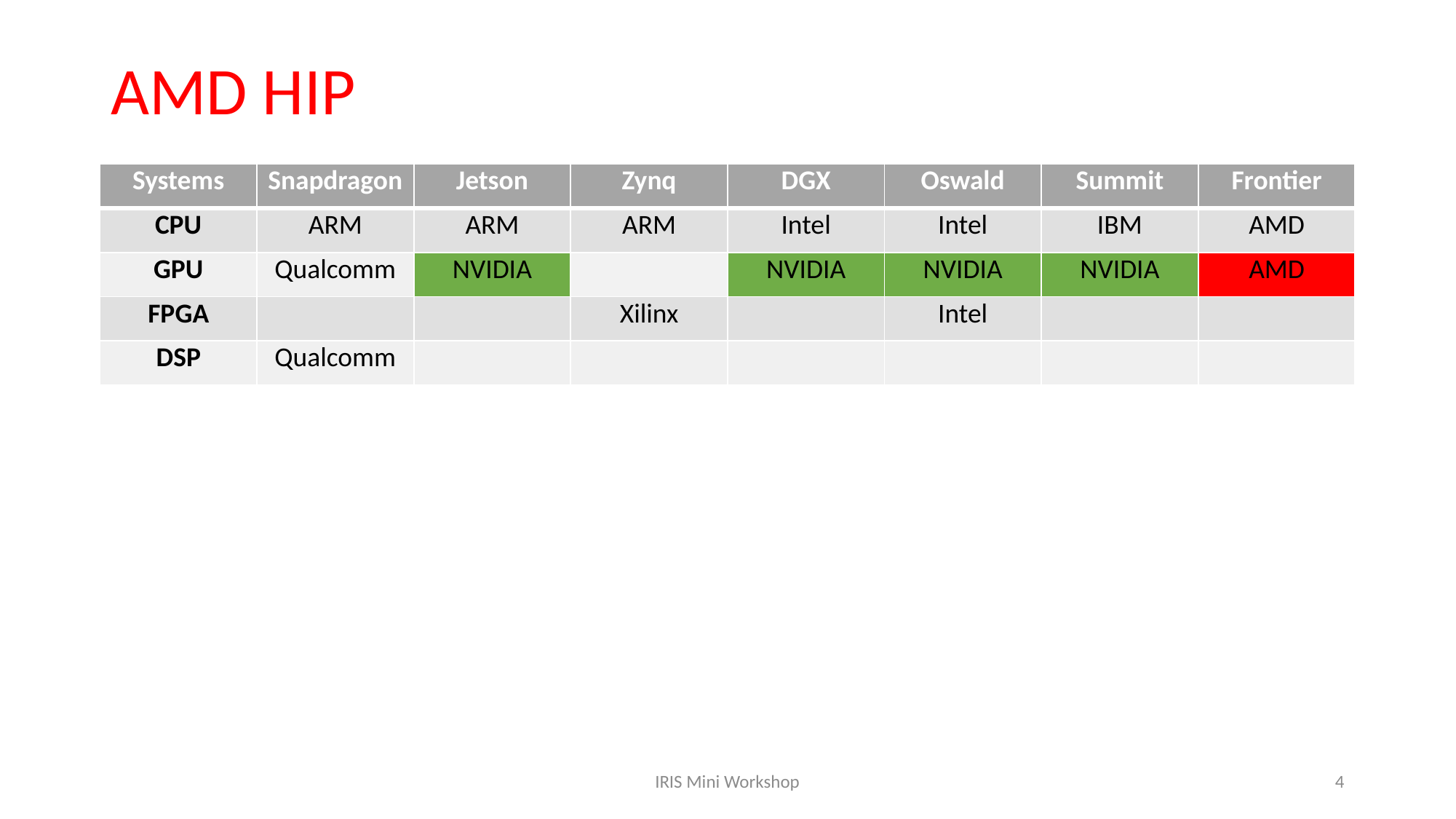

# AMD HIP
| Systems | Snapdragon | Jetson | Zynq | DGX | Oswald | Summit | Frontier |
| --- | --- | --- | --- | --- | --- | --- | --- |
| CPU | ARM | ARM | ARM | Intel | Intel | IBM | AMD |
| GPU | Qualcomm | NVIDIA |  | NVIDIA | NVIDIA | NVIDIA | AMD |
| FPGA |  |  | Xilinx |  | Intel |  |  |
| DSP | Qualcomm |  |  |  |  |  |  |
IRIS Mini Workshop
4